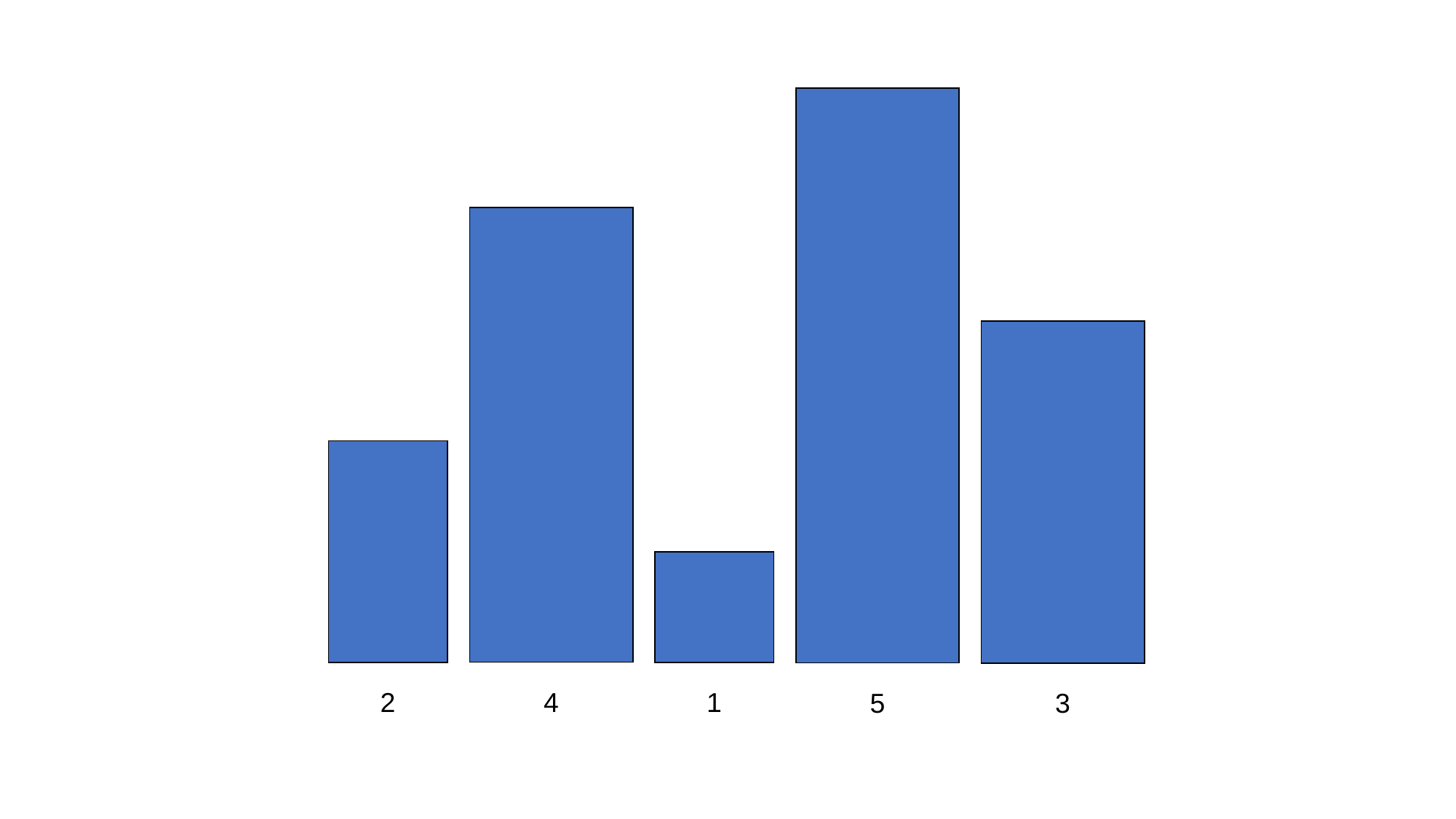

|  |
| --- |
|  |
|  |
|  |
|  |
|  |
| --- |
|  |
|  |
|  |
|  |
| --- |
|  |
|  |
|  |
| --- |
|  |
|  |
| --- |
2
4
1
5
3